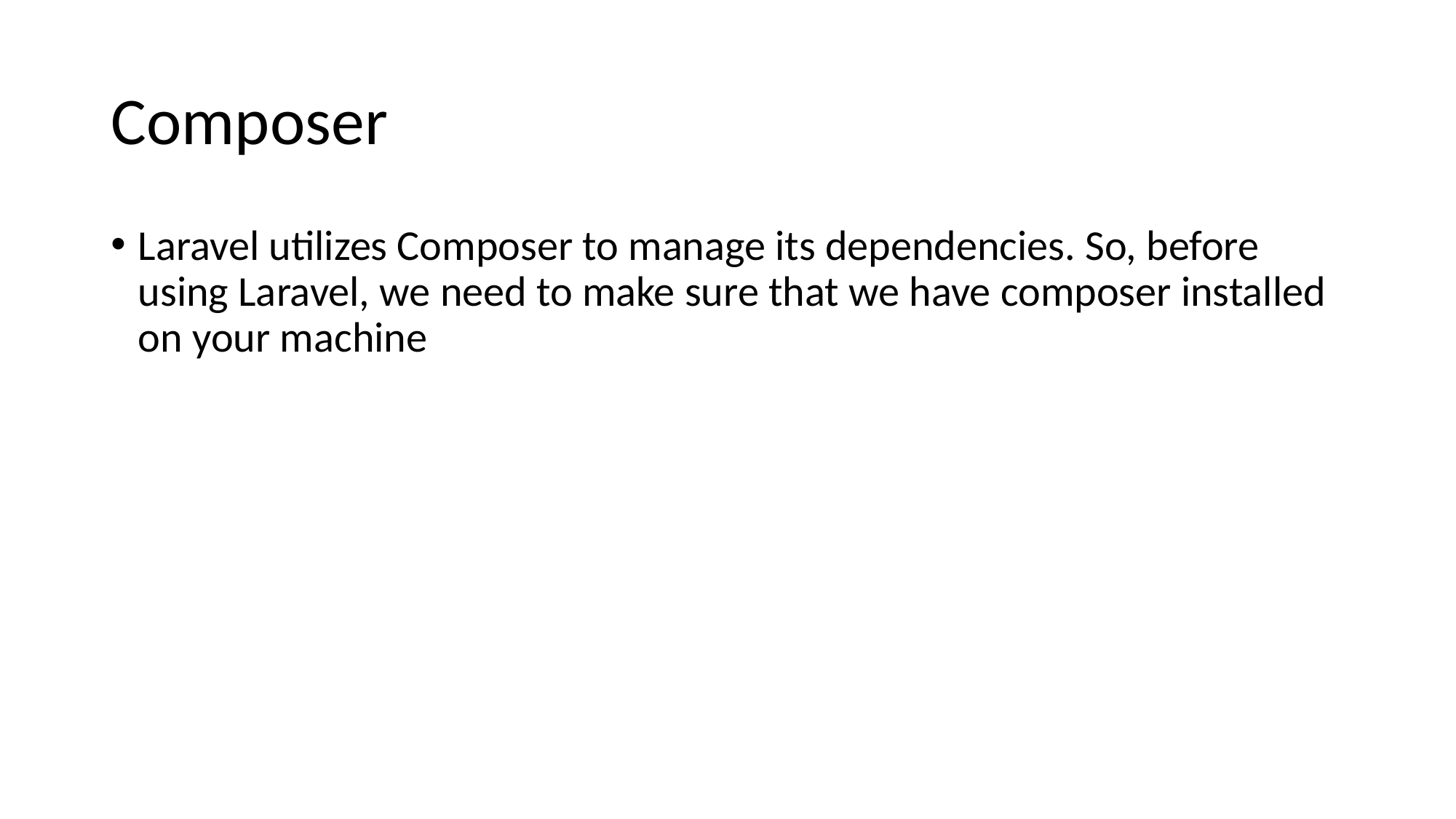

# Composer
Laravel utilizes Composer to manage its dependencies. So, before using Laravel, we need to make sure that we have composer installed on your machine